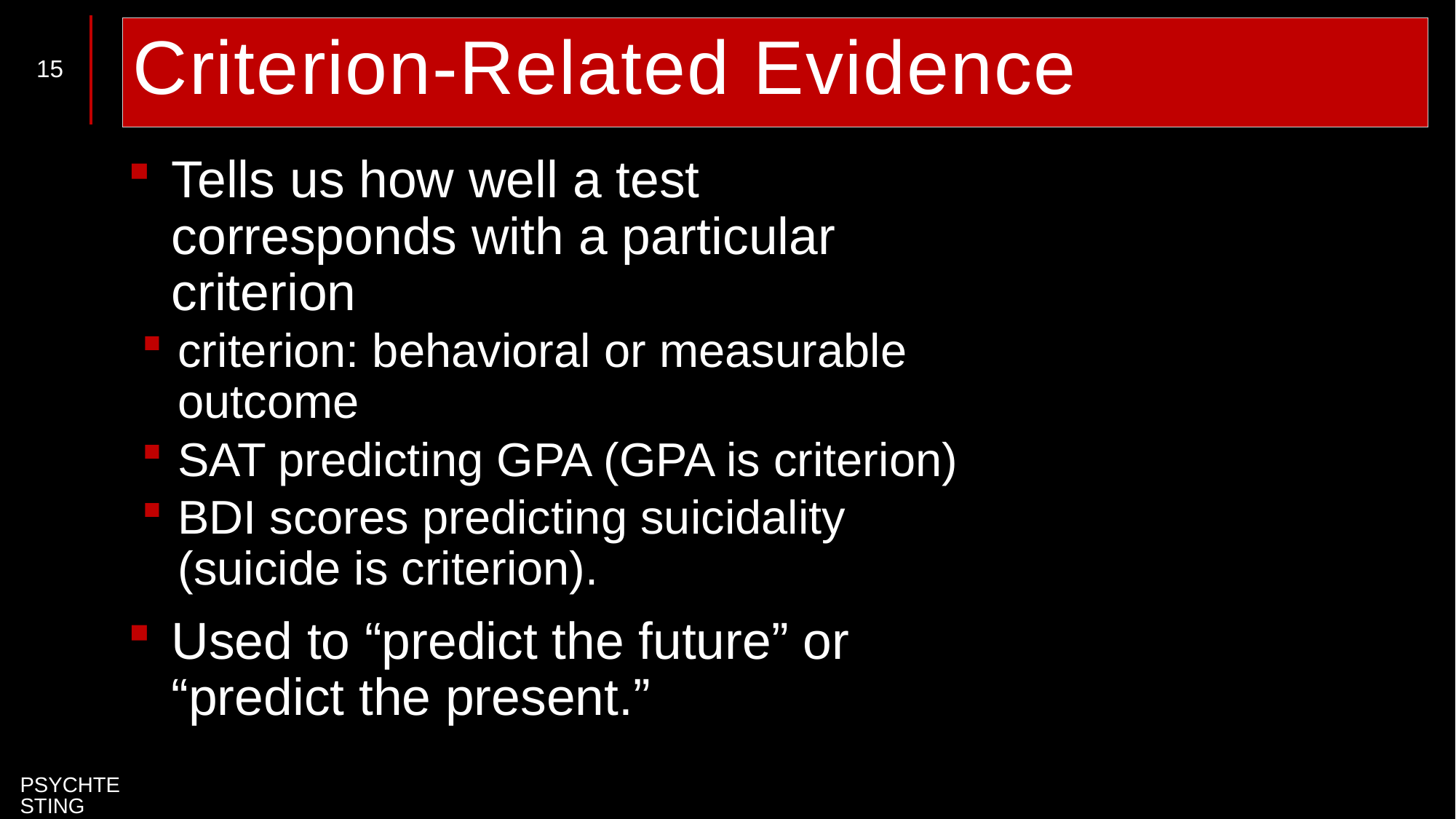

# Criterion-Related Evidence
15
Tells us how well a test corresponds with a particular criterion
criterion: behavioral or measurable outcome
SAT predicting GPA (GPA is criterion)
BDI scores predicting suicidality (suicide is criterion).
Used to “predict the future” or “predict the present.”

PsychTesting